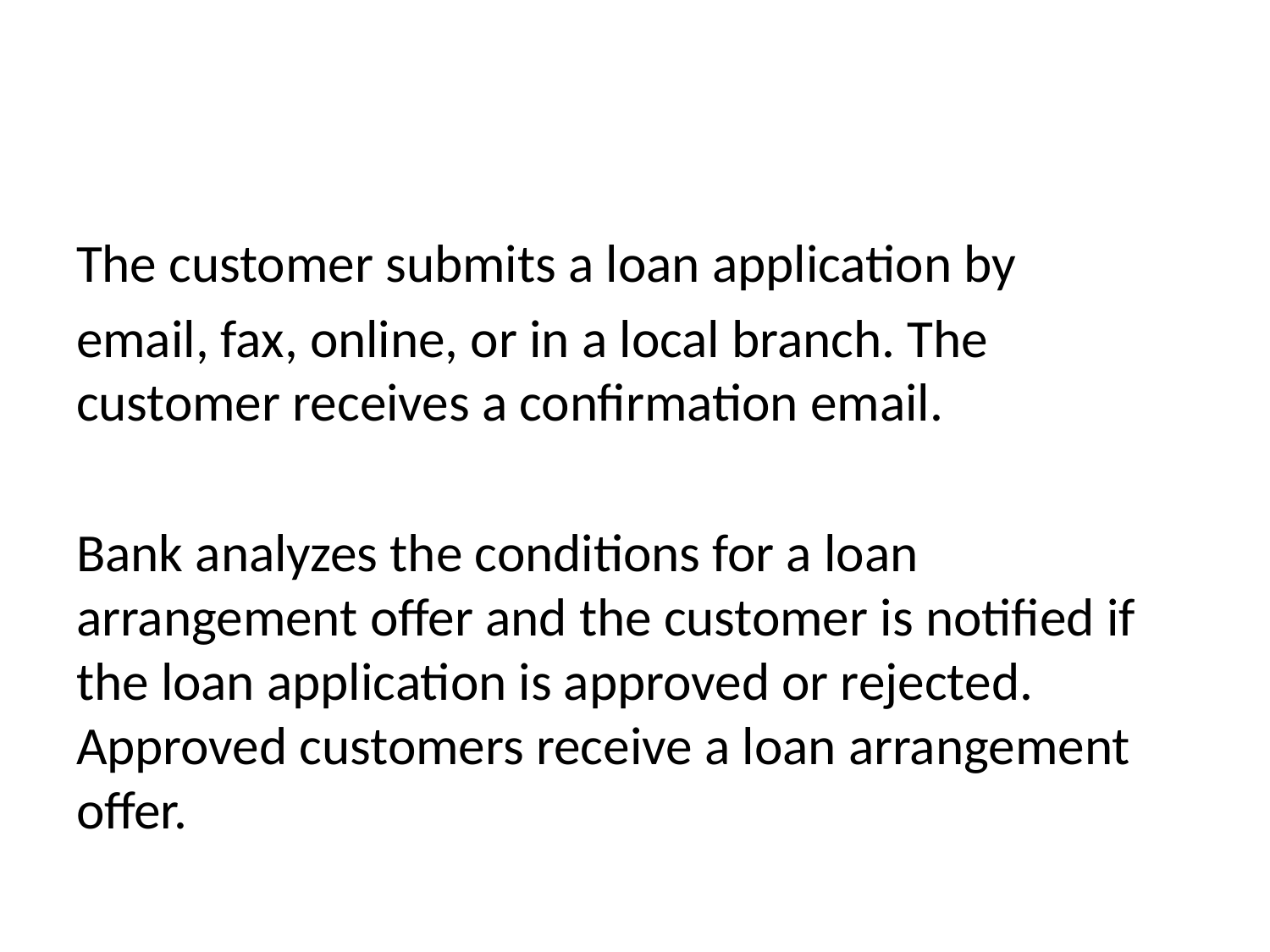

#
The customer submits a loan application by
email, fax, online, or in a local branch. The customer receives a confirmation email.

Bank analyzes the conditions for a loan arrangement offer and the customer is notified if the loan application is approved or rejected. Approved customers receive a loan arrangement offer.